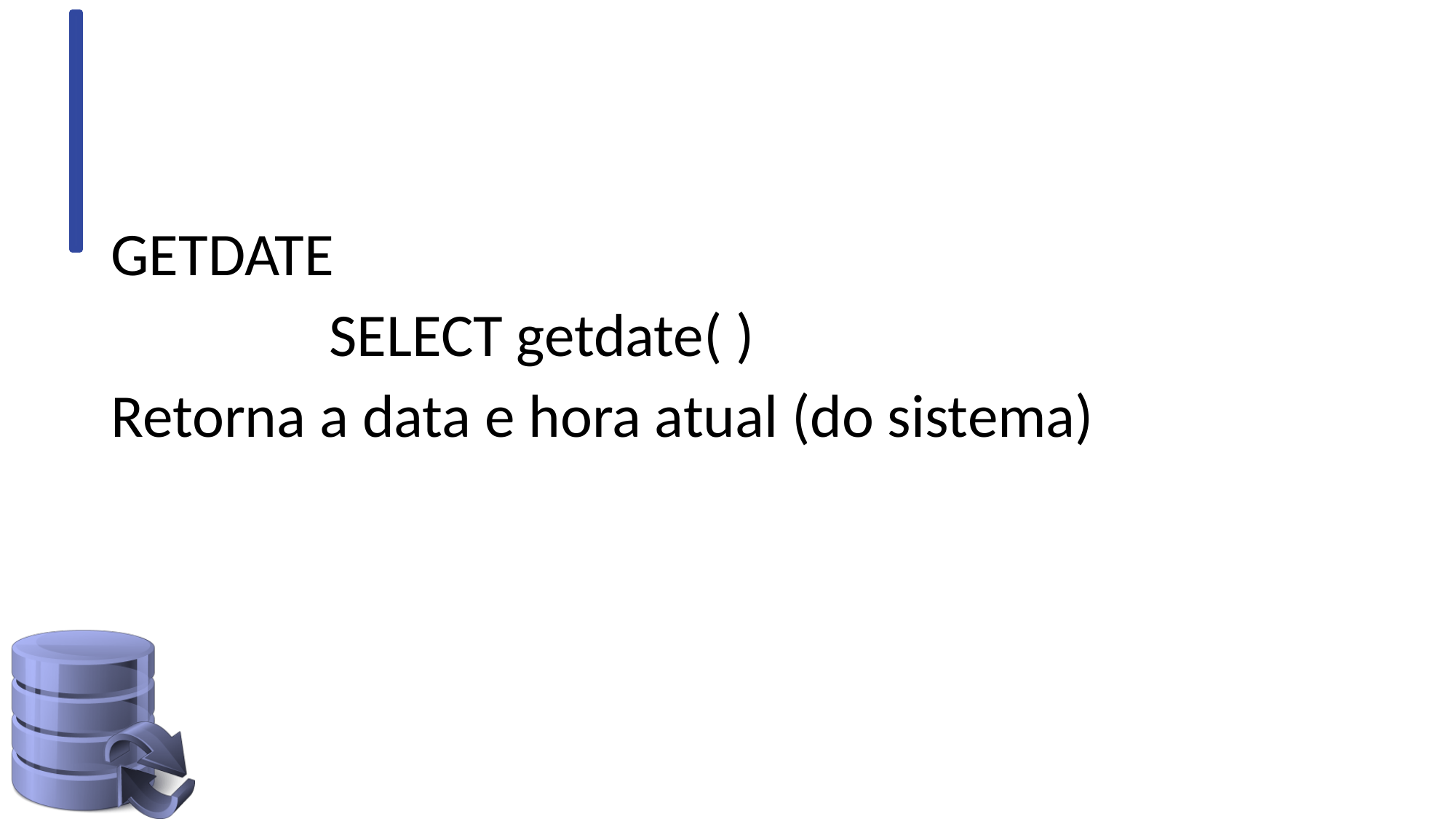

#
GETDATE
		SELECT getdate( )
Retorna a data e hora atual (do sistema)